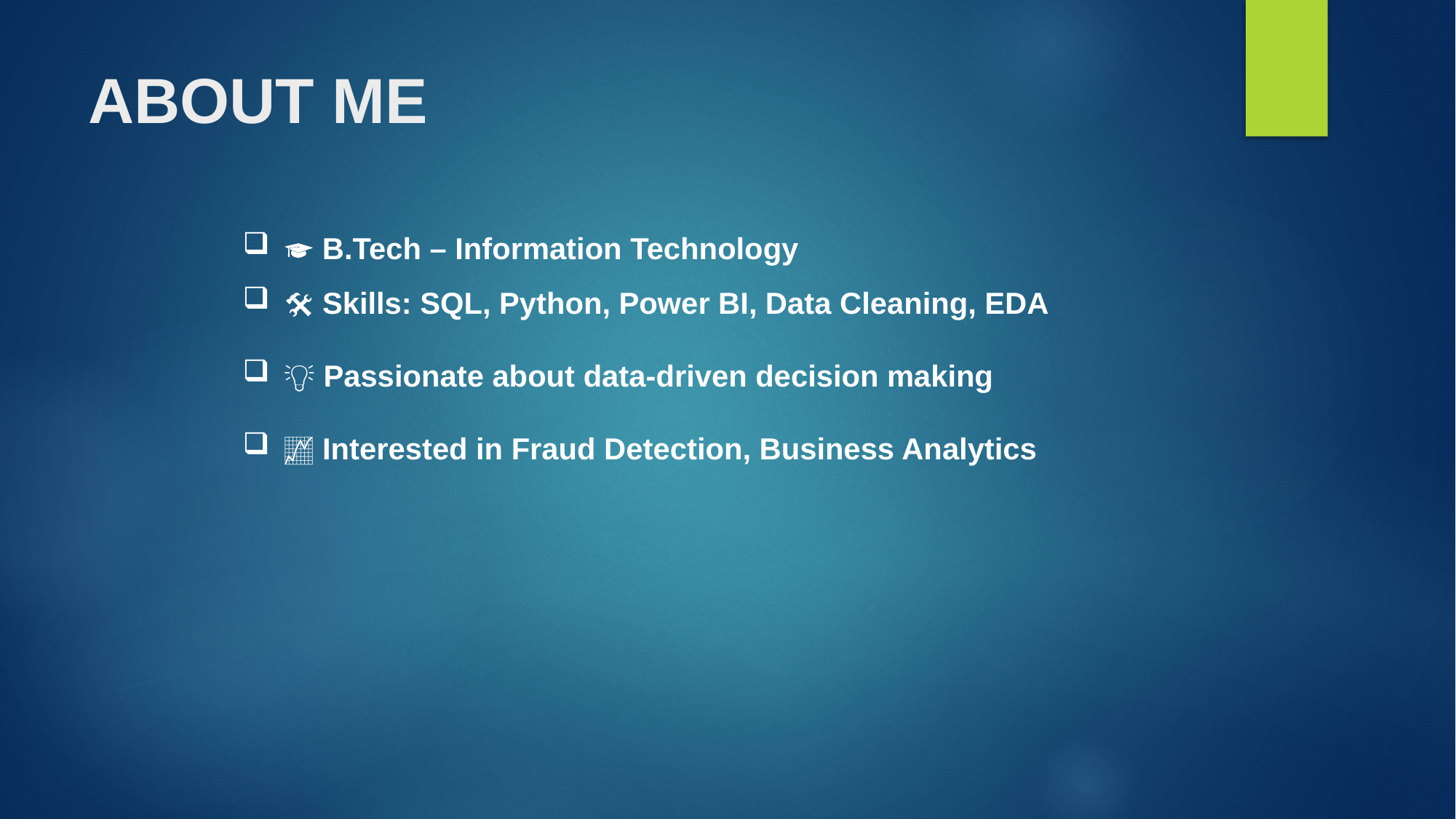

# ABOUT ME
🎓 B.Tech – Information Technology
🛠 Skills: SQL, Python, Power BI, Data Cleaning, EDA
💡 Passionate about data-driven decision making
📈 Interested in Fraud Detection, Business Analytics